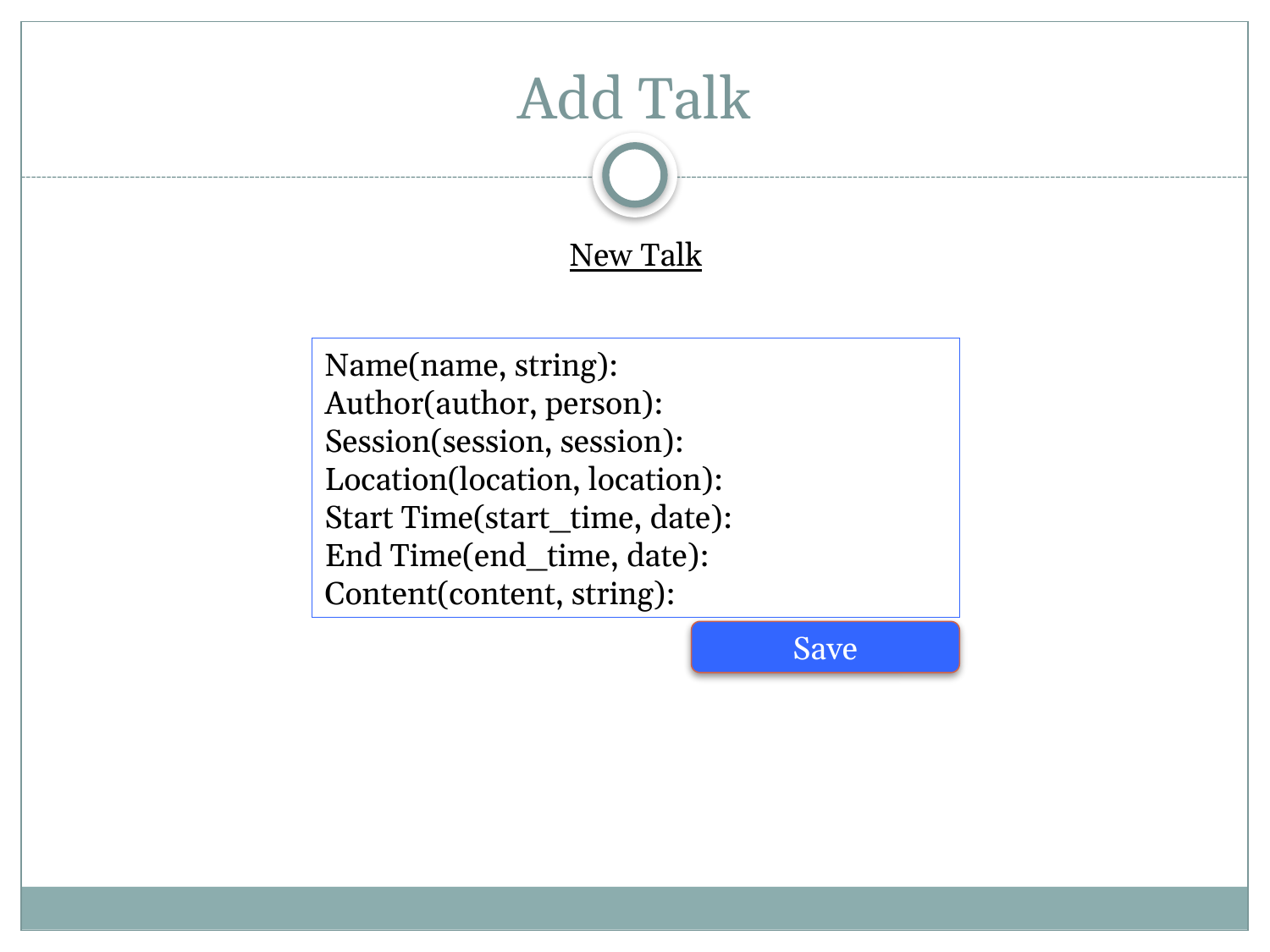

# Add Talk
New Talk
Name(name, string):
Author(author, person):
Session(session, session):
Location(location, location):
Start Time(start_time, date):
End Time(end_time, date):
Content(content, string):
Save